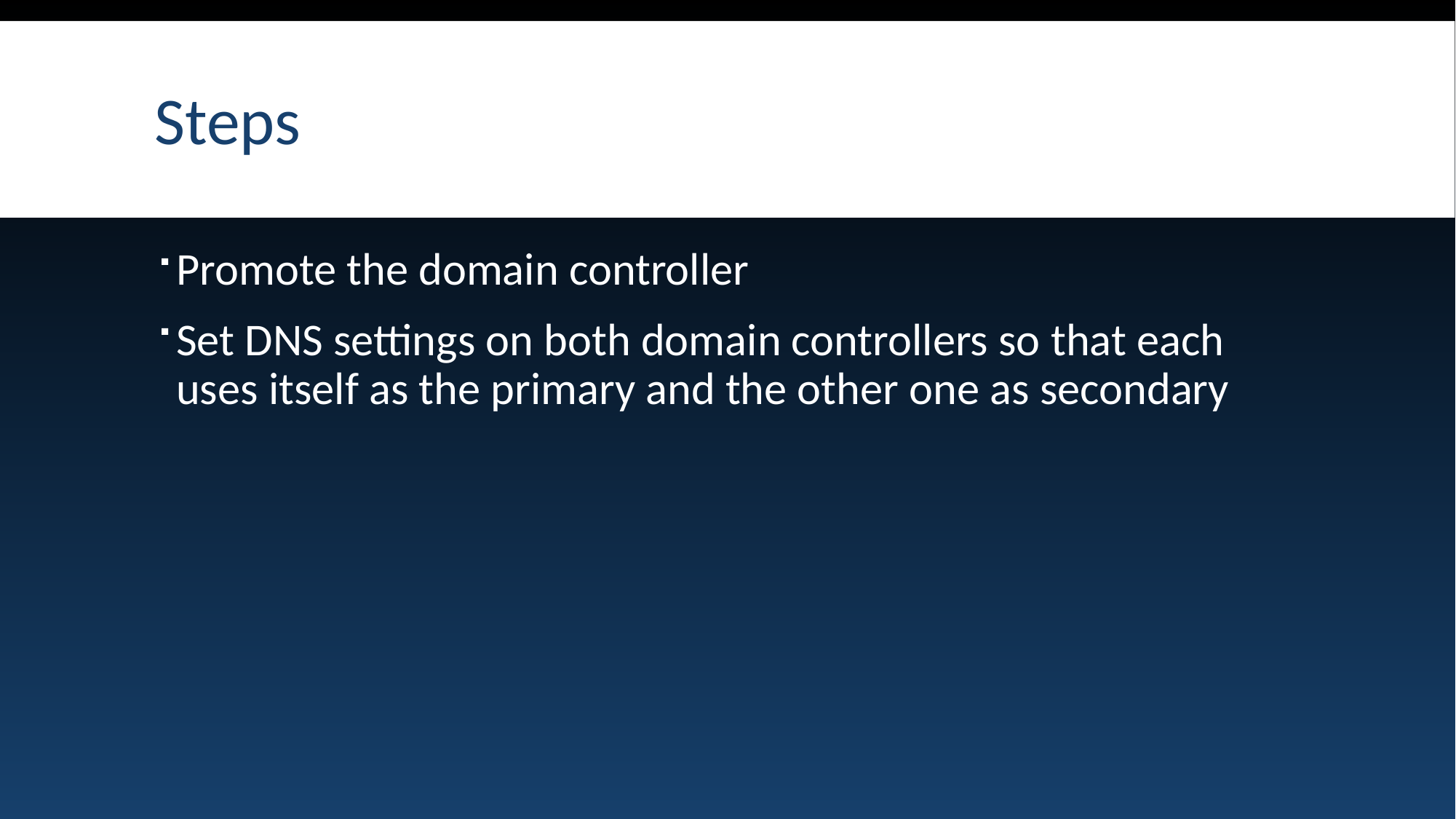

# Steps
Promote the domain controller
Set DNS settings on both domain controllers so that each uses itself as the primary and the other one as secondary